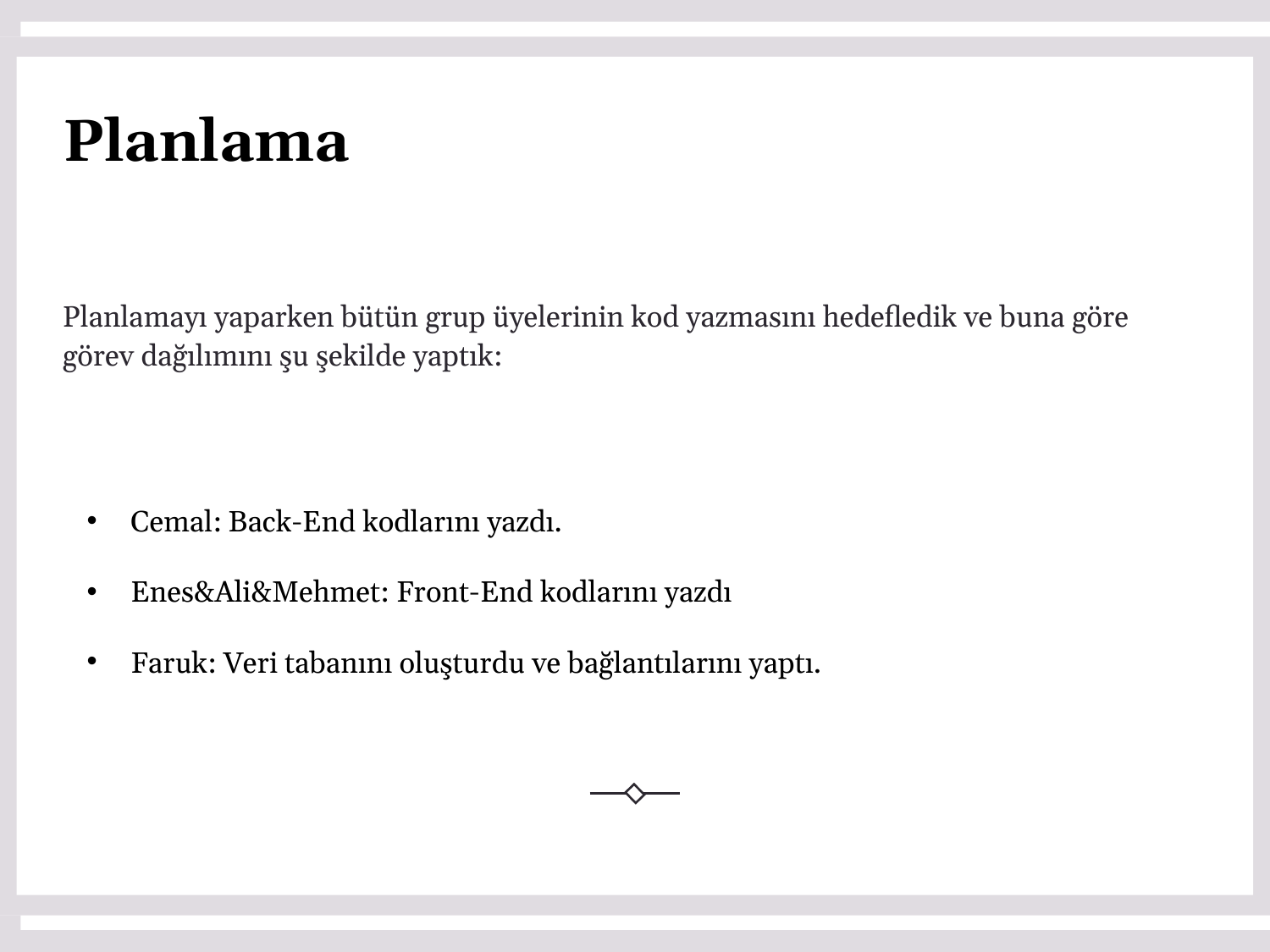

Planlama
# Planlamayı yaparken bütün grup üyelerinin kod yazmasını hedefledik ve buna göre görev dağılımını şu şekilde yaptık:

Cemal: Back-End kodlarını yazdı.

Enes&Ali&Mehmet: Front-End kodlarını yazdı

Faruk: Veri tabanını oluşturdu ve bağlantılarını yaptı.